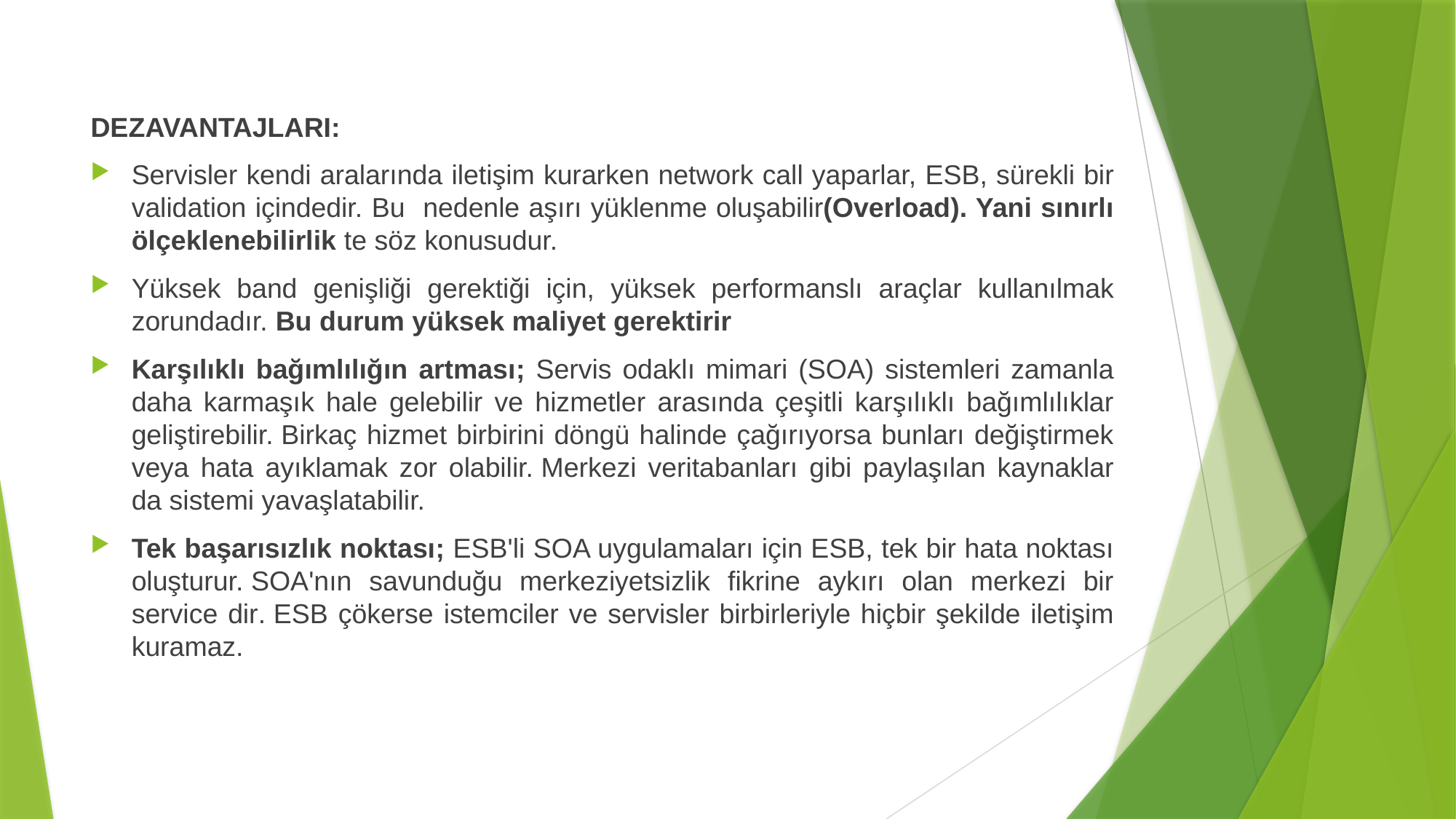

DEZAVANTAJLARI:
Servisler kendi aralarında iletişim kurarken network call yaparlar, ESB, sürekli bir validation içindedir. Bu  nedenle aşırı yüklenme oluşabilir(Overload). Yani sınırlı ölçeklenebilirlik te söz konusudur.
Yüksek band genişliği gerektiği için, yüksek performanslı araçlar kullanılmak zorundadır. Bu durum yüksek maliyet gerektirir
Karşılıklı bağımlılığın artması; Servis odaklı mimari (SOA) sistemleri zamanla daha karmaşık hale gelebilir ve hizmetler arasında çeşitli karşılıklı bağımlılıklar geliştirebilir. Birkaç hizmet birbirini döngü halinde çağırıyorsa bunları değiştirmek veya hata ayıklamak zor olabilir. Merkezi veritabanları gibi paylaşılan kaynaklar da sistemi yavaşlatabilir.
Tek başarısızlık noktası; ESB'li SOA uygulamaları için ESB, tek bir hata noktası oluşturur. SOA'nın savunduğu merkeziyetsizlik fikrine aykırı olan merkezi bir service dir. ESB çökerse istemciler ve servisler birbirleriyle hiçbir şekilde iletişim kuramaz.